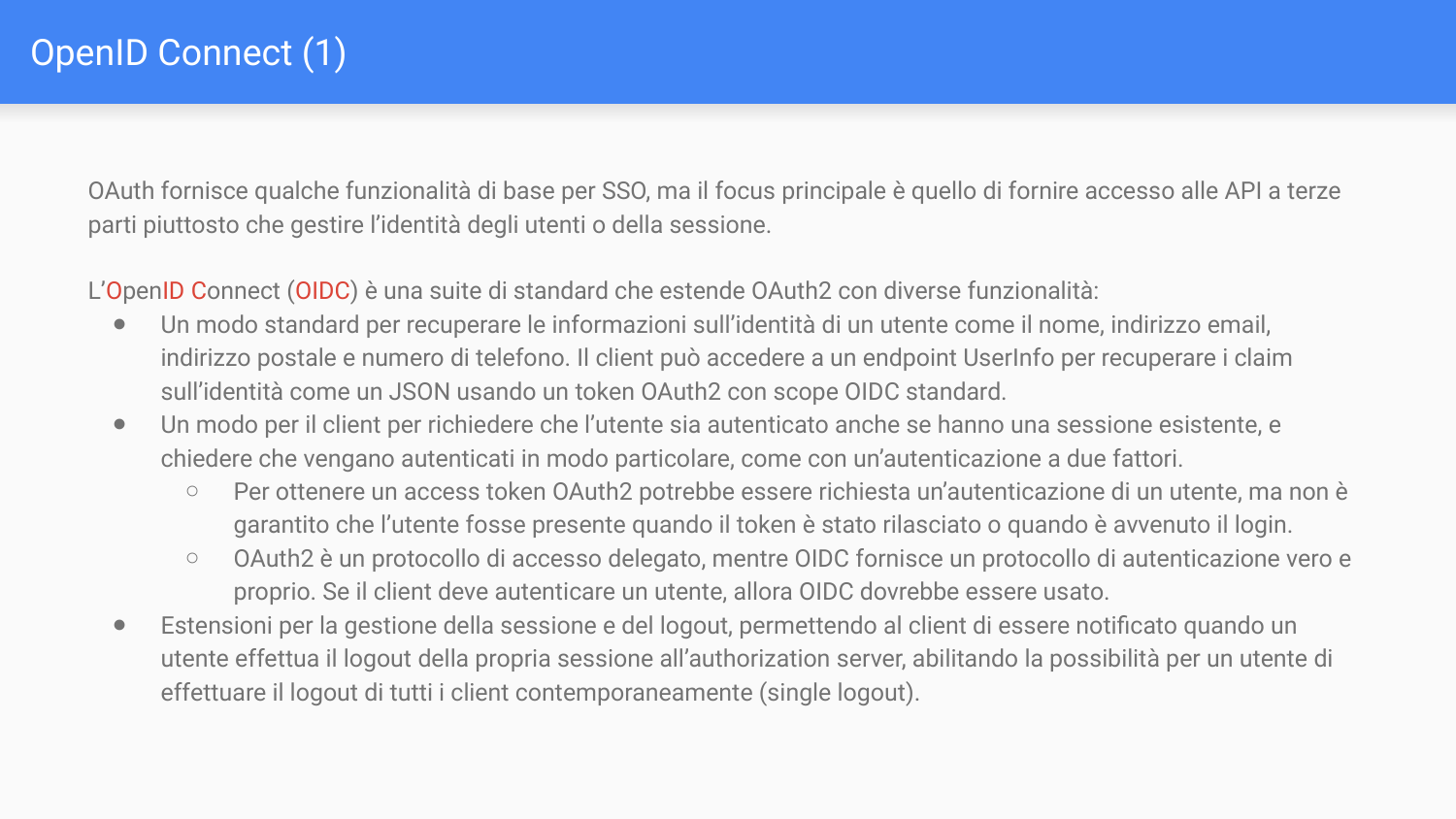

# OpenID Connect (1)
OAuth fornisce qualche funzionalità di base per SSO, ma il focus principale è quello di fornire accesso alle API a terze parti piuttosto che gestire l’identità degli utenti o della sessione.

L’OpenID Connect (OIDC) è una suite di standard che estende OAuth2 con diverse funzionalità:
Un modo standard per recuperare le informazioni sull’identità di un utente come il nome, indirizzo email, indirizzo postale e numero di telefono. Il client può accedere a un endpoint UserInfo per recuperare i claim sull’identità come un JSON usando un token OAuth2 con scope OIDC standard.
Un modo per il client per richiedere che l’utente sia autenticato anche se hanno una sessione esistente, e chiedere che vengano autenticati in modo particolare, come con un’autenticazione a due fattori.
Per ottenere un access token OAuth2 potrebbe essere richiesta un’autenticazione di un utente, ma non è garantito che l’utente fosse presente quando il token è stato rilasciato o quando è avvenuto il login.
OAuth2 è un protocollo di accesso delegato, mentre OIDC fornisce un protocollo di autenticazione vero e proprio. Se il client deve autenticare un utente, allora OIDC dovrebbe essere usato.
Estensioni per la gestione della sessione e del logout, permettendo al client di essere notificato quando un utente effettua il logout della propria sessione all’authorization server, abilitando la possibilità per un utente di effettuare il logout di tutti i client contemporaneamente (single logout).